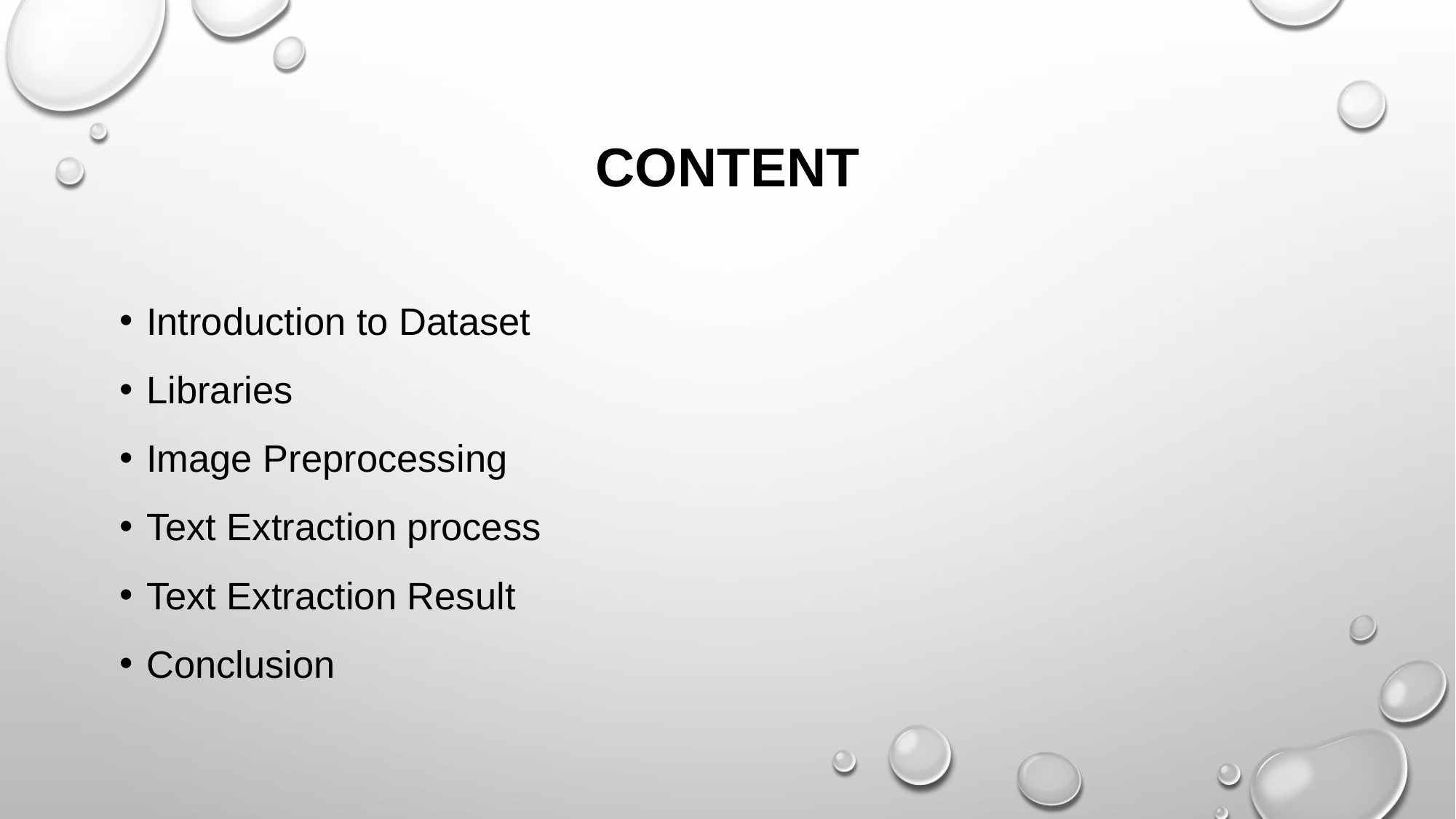

# Content
Introduction to Dataset
Libraries
Image Preprocessing
Text Extraction process
Text Extraction Result
Conclusion